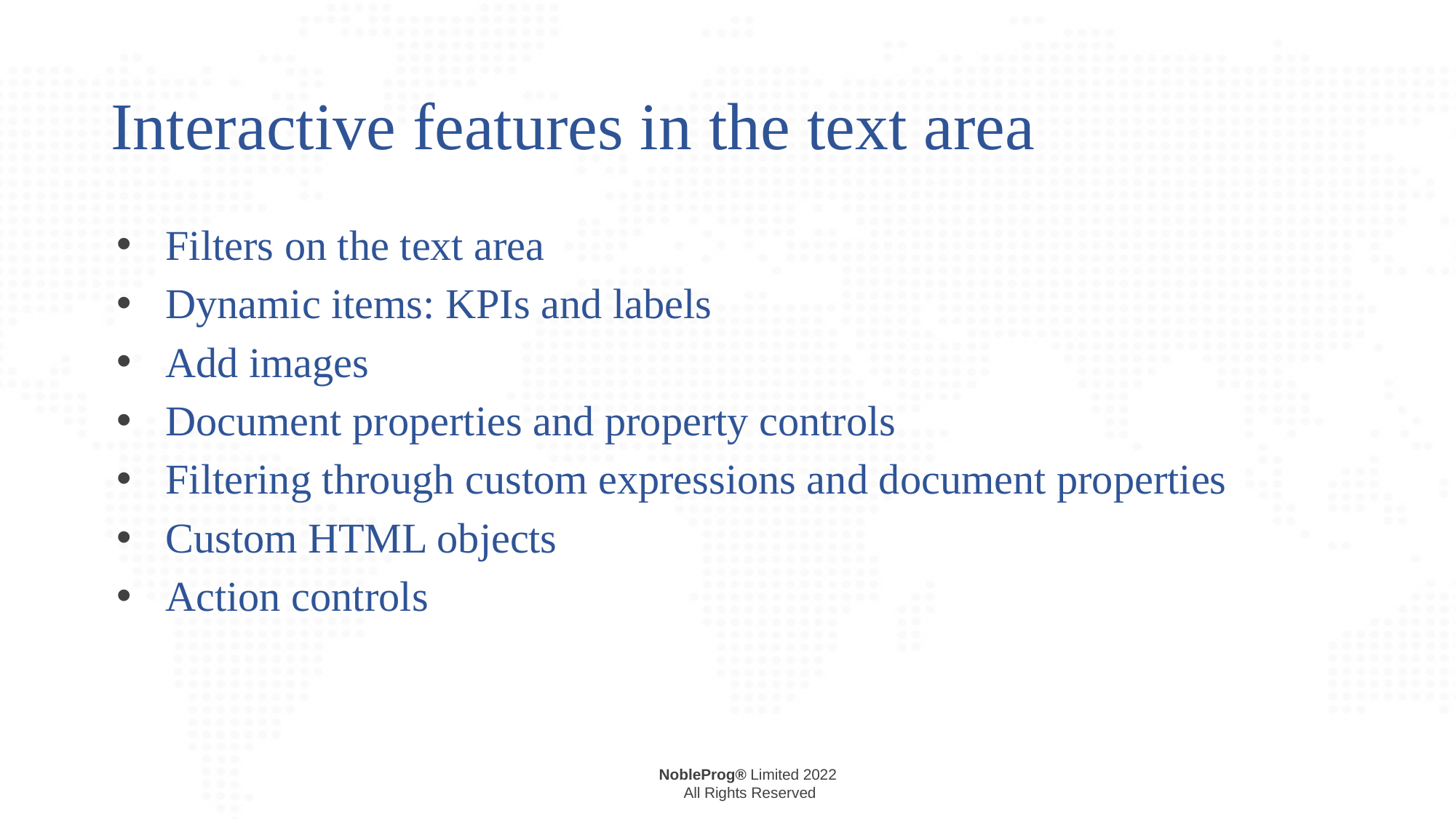

# Interactive features in the text area
Filters on the text area
Dynamic items: KPIs and labels
Add images
Document properties and property controls
Filtering through custom expressions and document properties
Custom HTML objects
Action controls